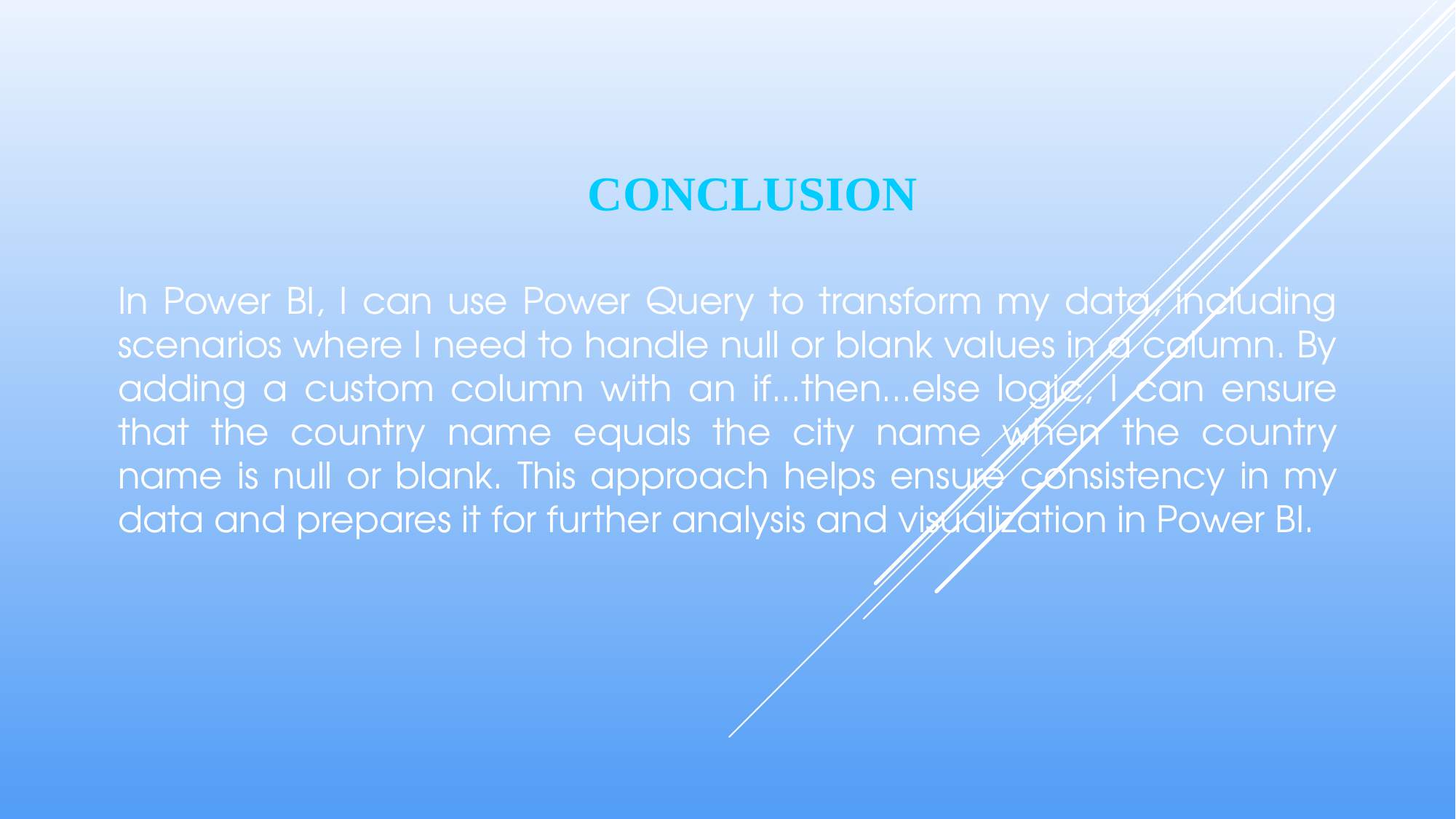

#
CONCLUSION
In Power BI, I can use Power Query to transform my data, including scenarios where I need to handle null or blank values in a column. By adding a custom column with an if...then...else logic, I can ensure that the country name equals the city name when the country name is null or blank. This approach helps ensure consistency in my data and prepares it for further analysis and visualization in Power BI.